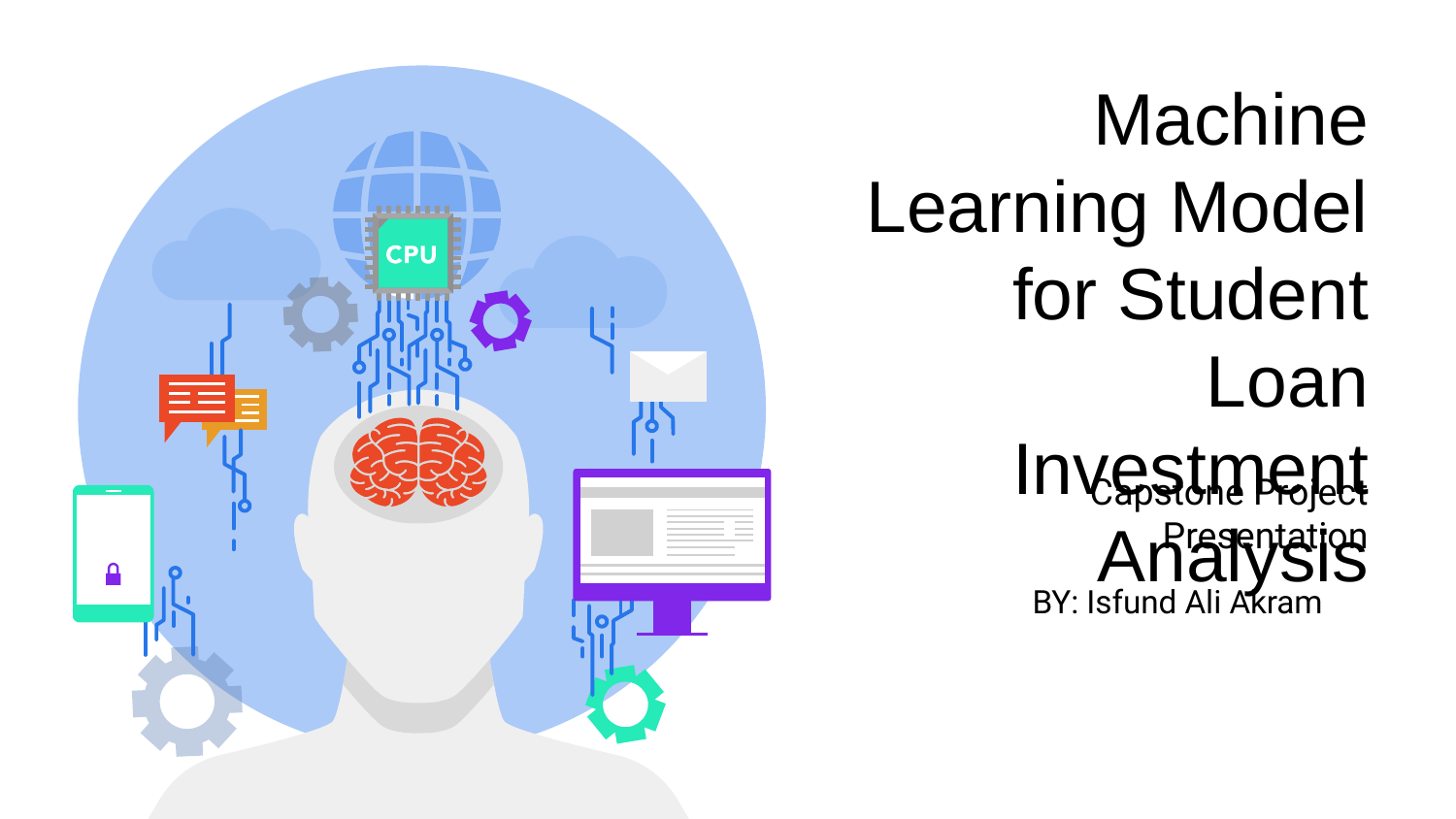

# Machine Learning Model for Student Loan Investment Analysis

Capstone Project Presentation
BY: Isfund Ali Akram